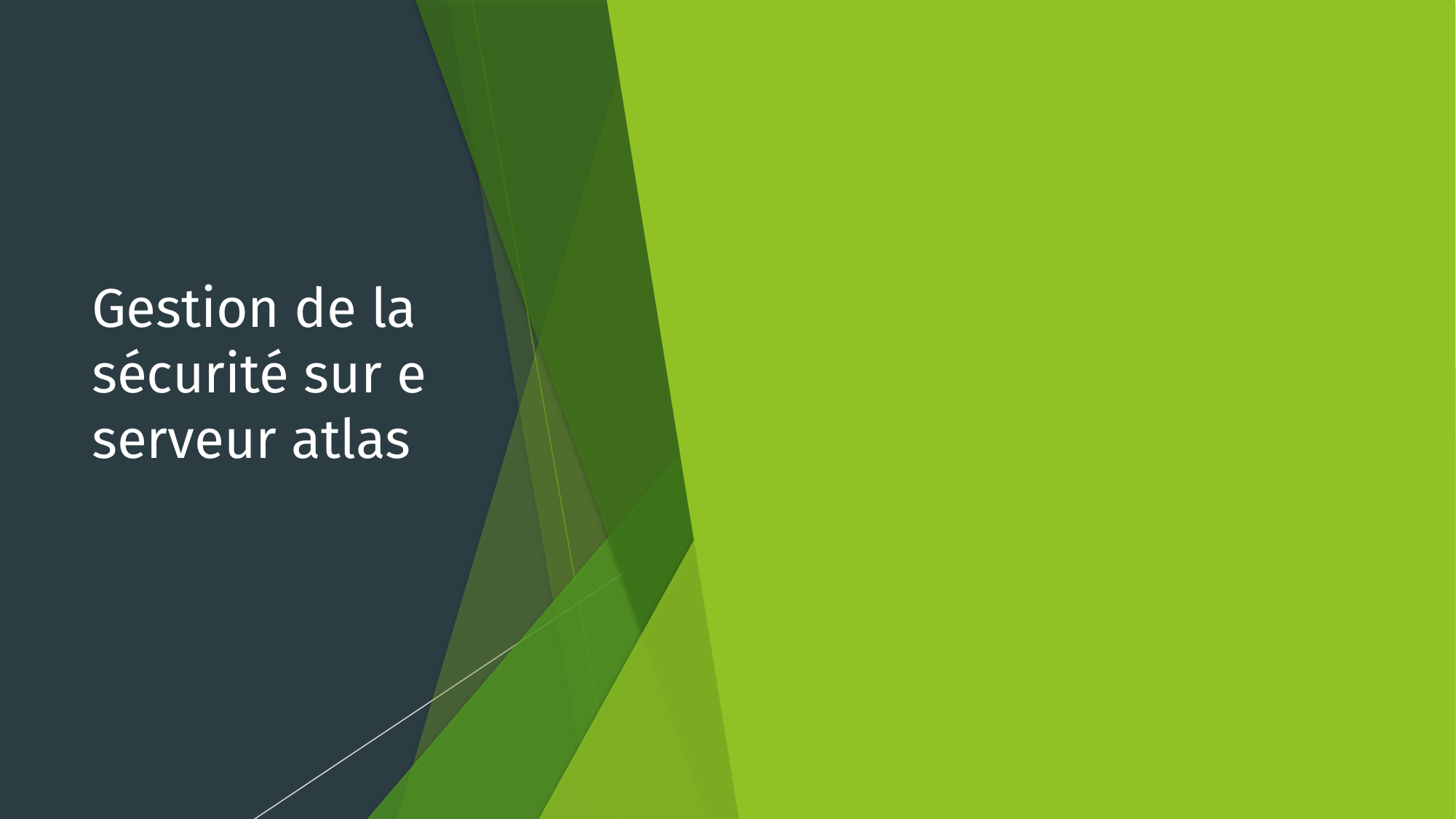

# Gestion de la sécurité sur e serveur atlas